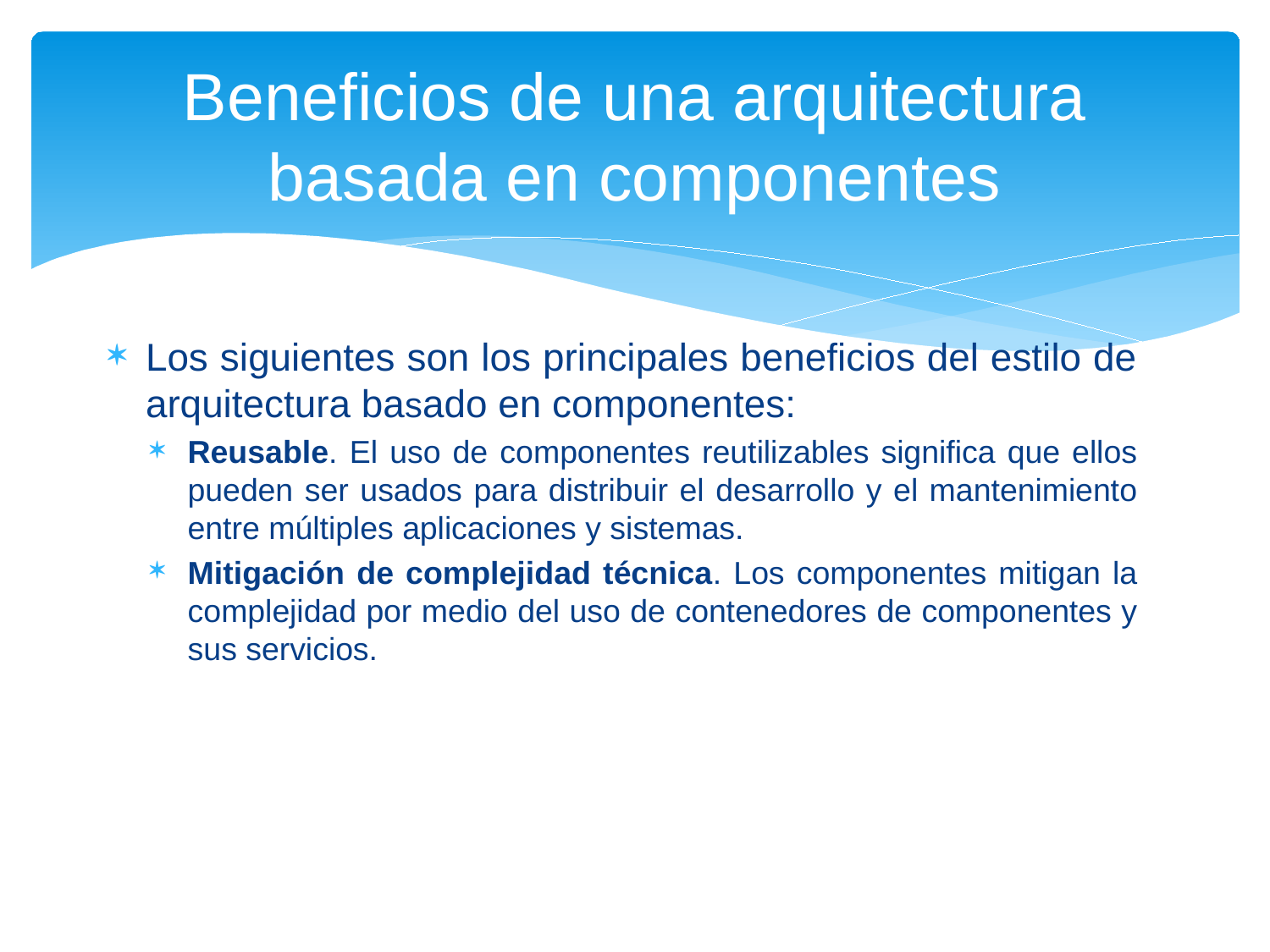

# Beneficios de una arquitectura basada en componentes
Los siguientes son los principales beneficios del estilo de arquitectura basado en componentes:
Reusable. El uso de componentes reutilizables significa que ellos pueden ser usados para distribuir el desarrollo y el mantenimiento entre múltiples aplicaciones y sistemas.
Mitigación de complejidad técnica. Los componentes mitigan la complejidad por medio del uso de contenedores de componentes y sus servicios.